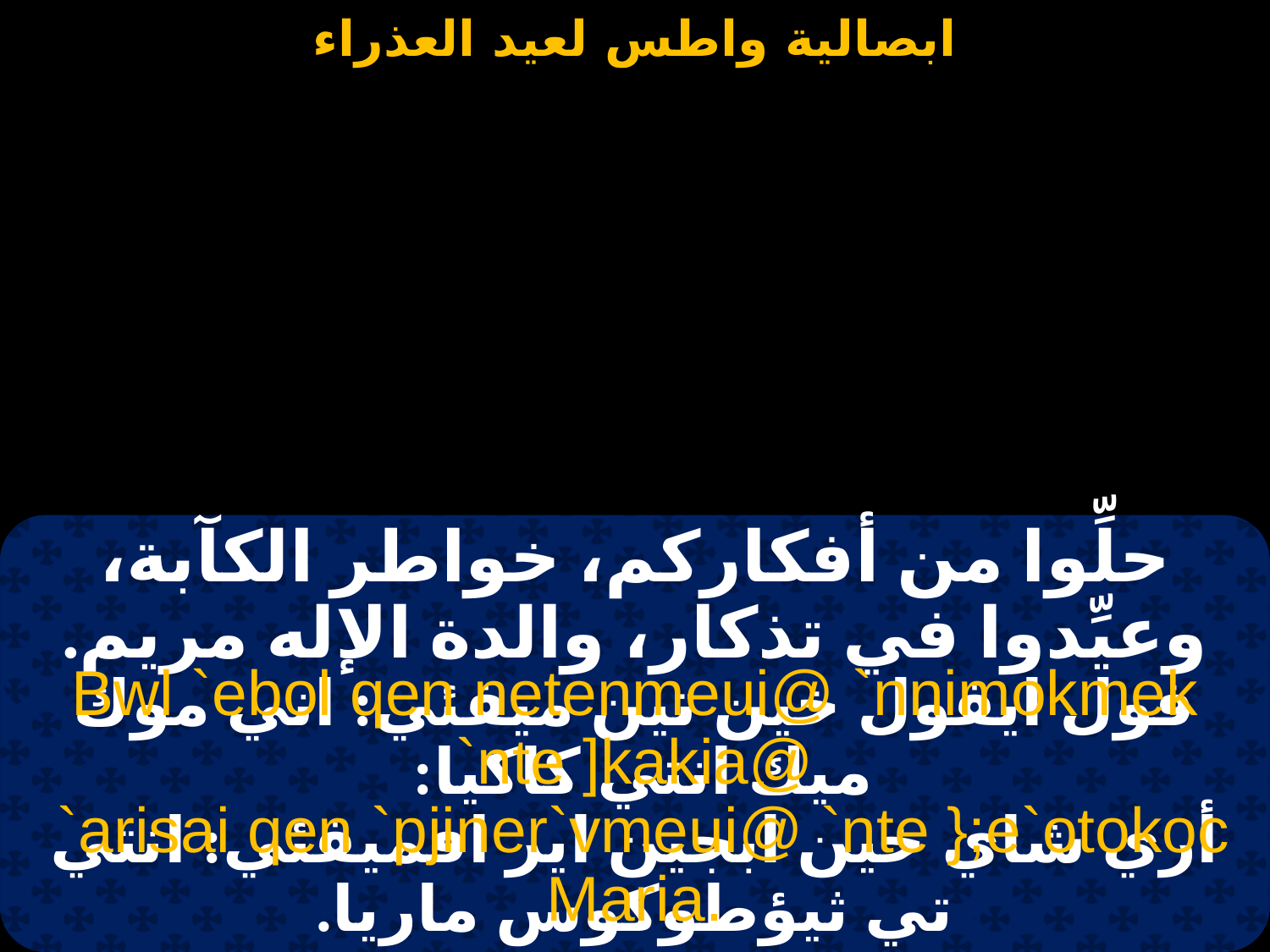

#
حلِّوا من أفكاركم، خواطر الكآبة، وعيِّدوا في تذكار، والدة الإله مريم.
Bwl `ebol qen netenmeui@ `nnimokmek `nte ]kakia@
 `arisai qen `pjiner`vmeui@ `nte };e`otokoc Maria.
فول ايفول خين تين ميفئي: اني موك ميك انتي كاكيا:
أري شاي خين ابجين اير افميفئي: انتي تي ثيؤطوكوس ماريا.